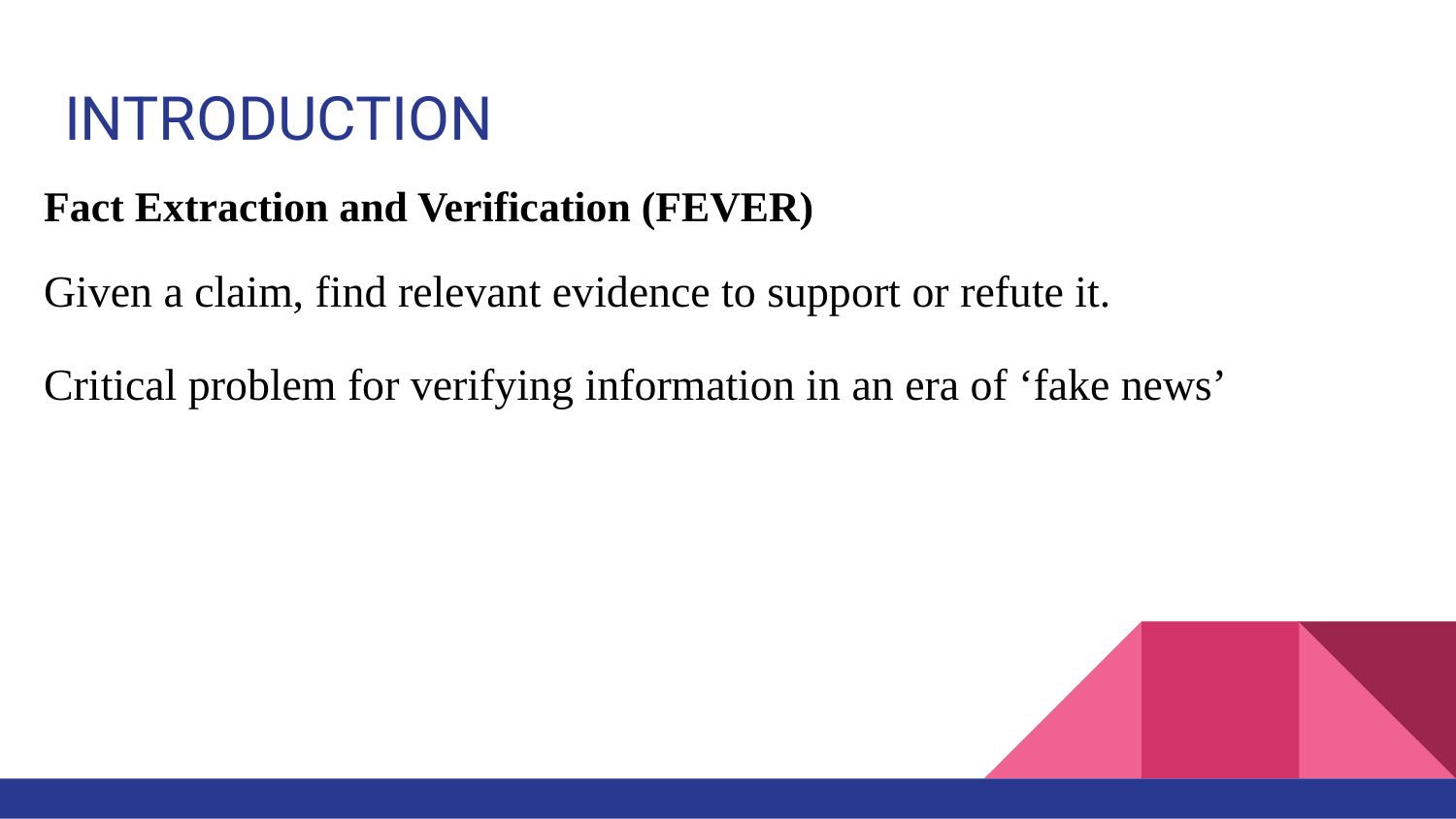

# INTRODUCTION
Fact Extraction and Verification (FEVER)
Given a claim, find relevant evidence to support or refute it.
Critical problem for verifying information in an era of ‘fake news’